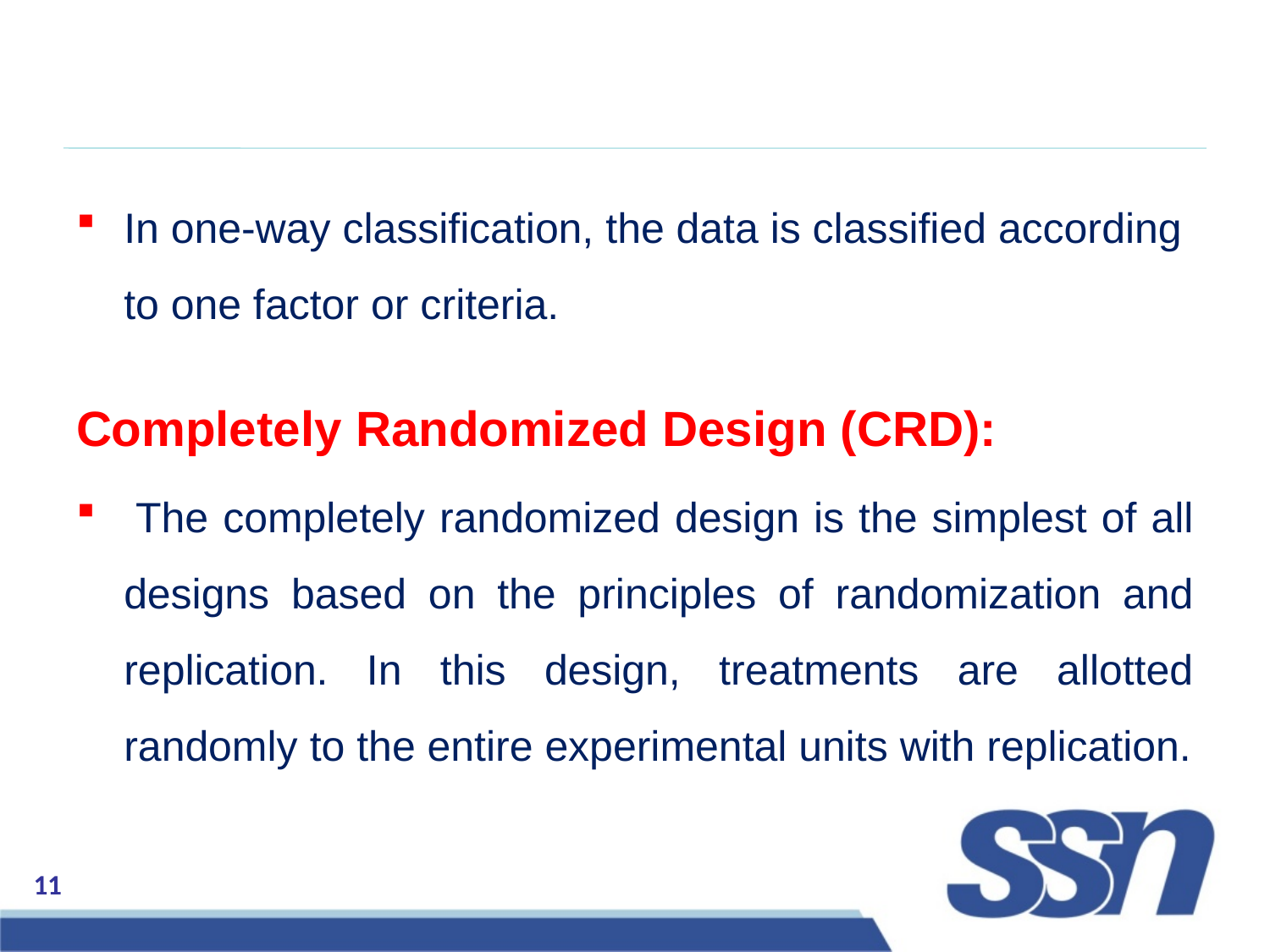

In one-way classification, the data is classified according to one factor or criteria.

Completely Randomized Design (CRD):
 The completely randomized design is the simplest of all designs based on the principles of randomization and replication. In this design, treatments are allotted randomly to the entire experimental units with replication.